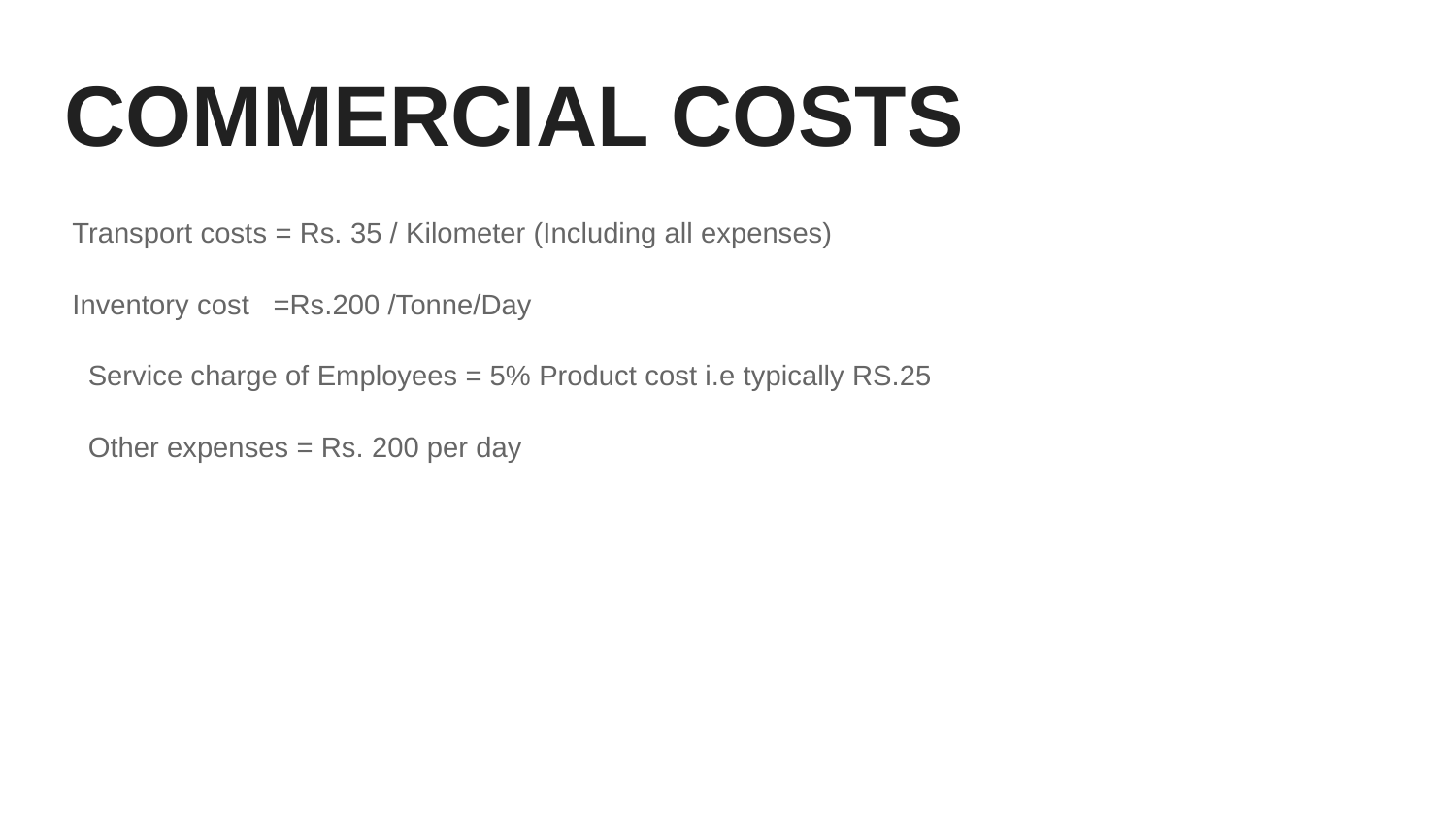

# COMMERCIAL COSTS
 Transport costs = Rs. 35 / Kilometer (Including all expenses)
 Inventory cost   =Rs.200 /Tonne/Day
   Service charge of Employees = 5% Product cost i.e typically RS.25
   Other expenses = Rs. 200 per day